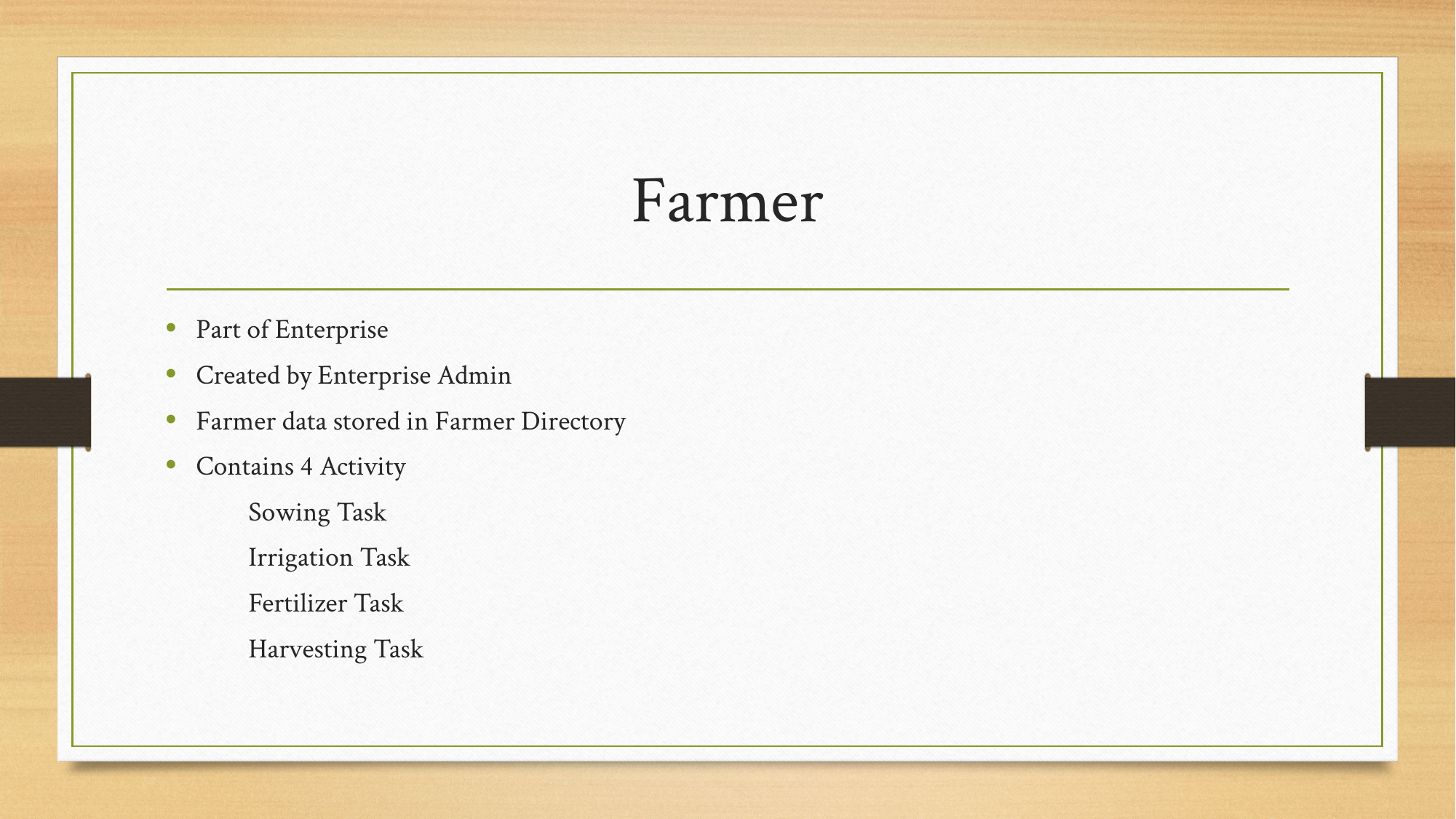

# Farmer
Part of Enterprise
Created by Enterprise Admin
Farmer data stored in Farmer Directory
Contains 4 Activity
			Sowing Task
			Irrigation Task
			Fertilizer Task
			Harvesting Task